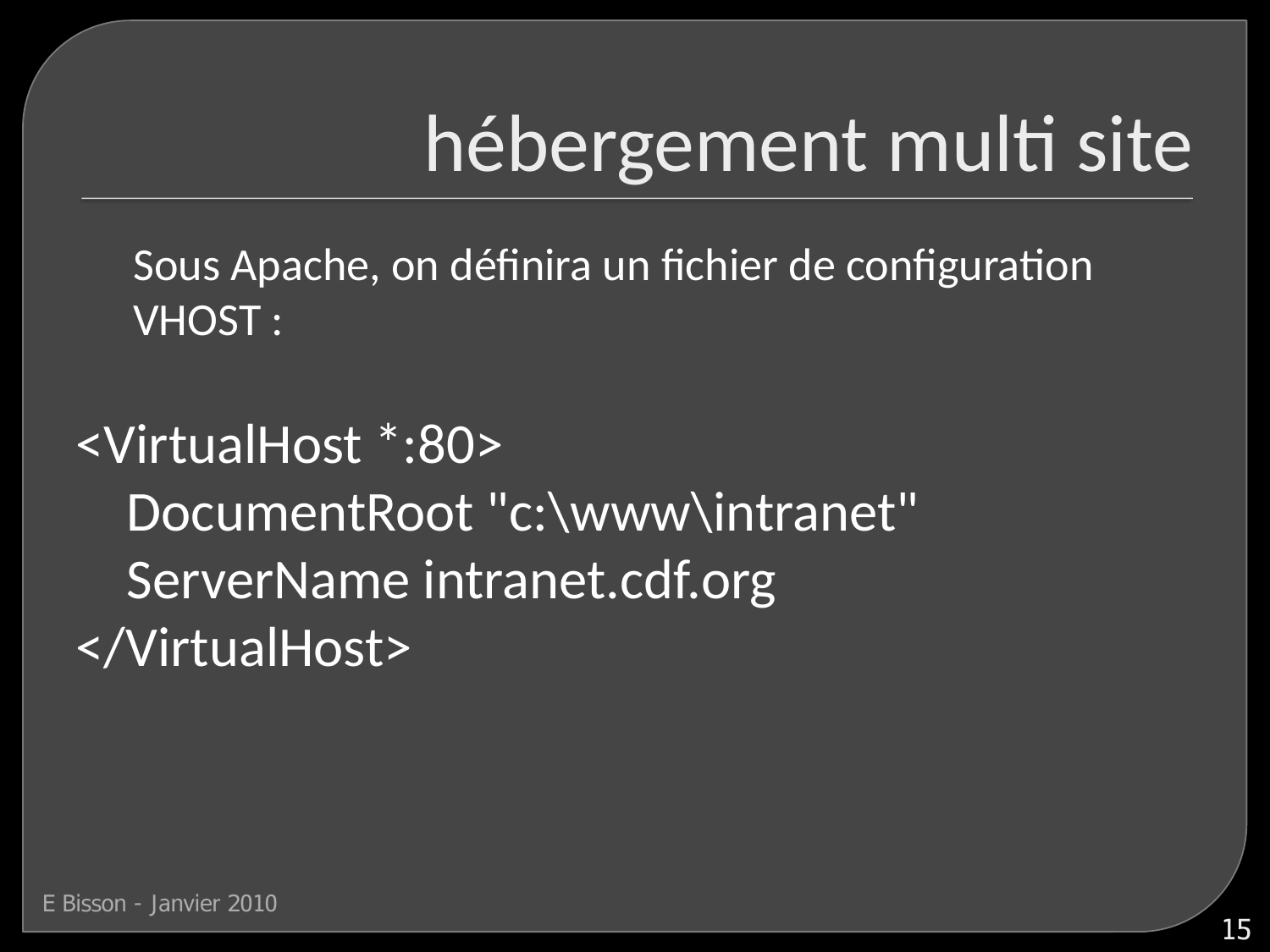

# hébergement multi site
Sous Apache, on définira un fichier de configuration VHOST :

<VirtualHost *:80>
    DocumentRoot "c:\www\intranet"
    ServerName intranet.cdf.org
</VirtualHost>

E Bisson - Janvier 2010
15